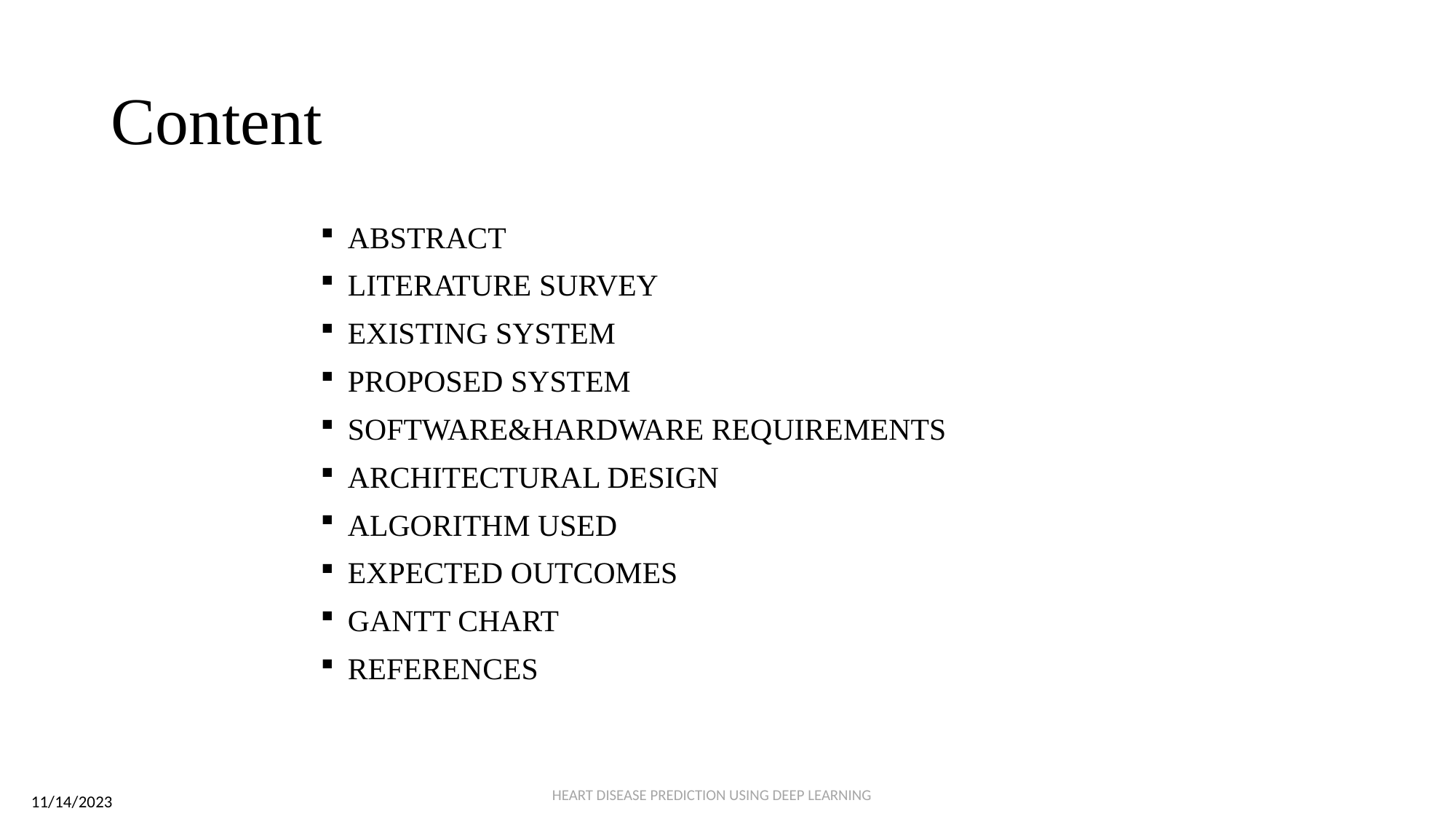

# Content
ABSTRACT
LITERATURE SURVEY
EXISTING SYSTEM
PROPOSED SYSTEM
SOFTWARE&HARDWARE REQUIREMENTS
ARCHITECTURAL DESIGN
ALGORITHM USED
EXPECTED OUTCOMES
GANTT CHART
REFERENCES

HEART DISEASE PREDICTION USING DEEP LEARNING
11/14/2023